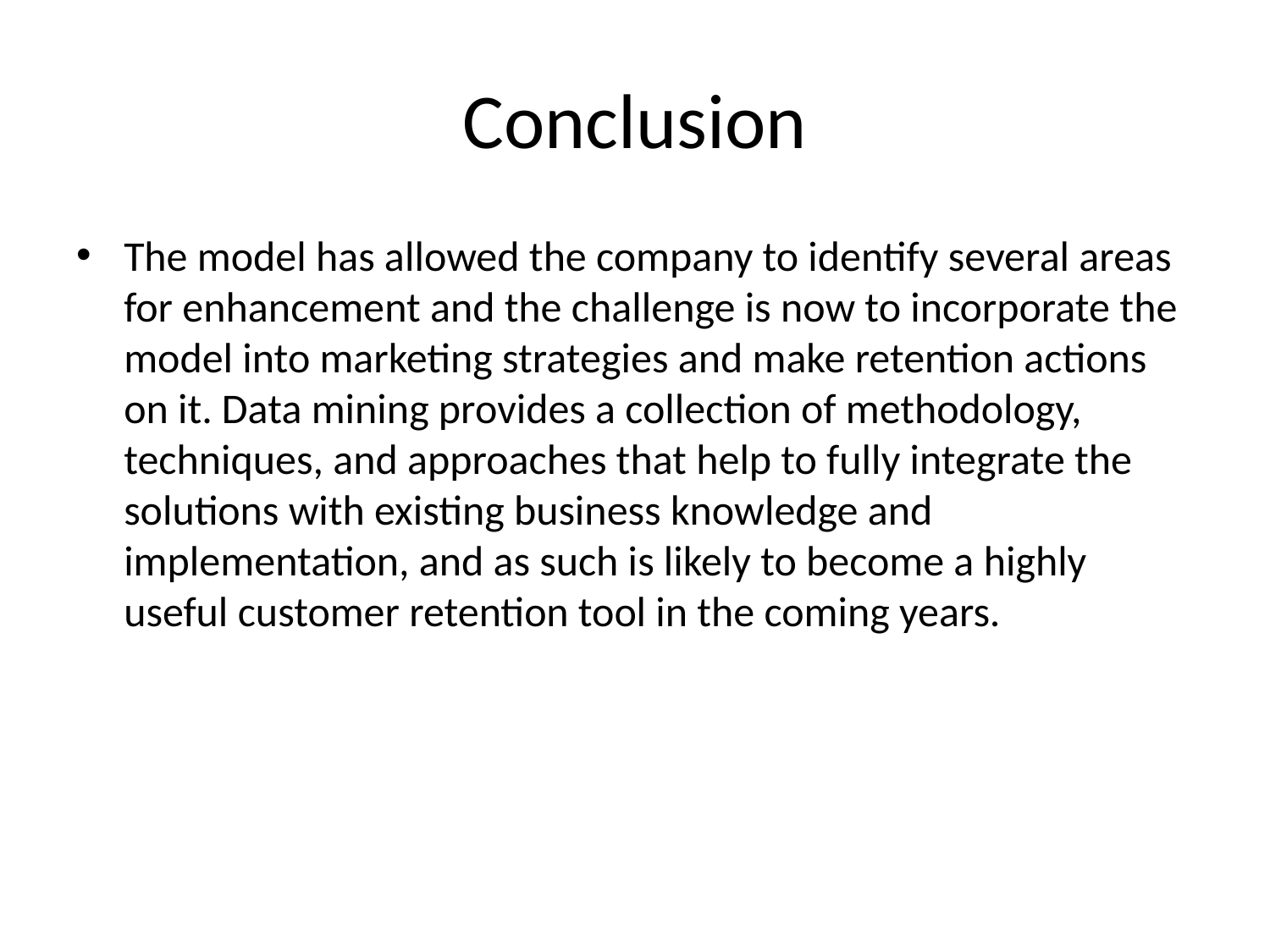

# Conclusion
The model has allowed the company to identify several areas for enhancement and the challenge is now to incorporate the model into marketing strategies and make retention actions on it. Data mining provides a collection of methodology, techniques, and approaches that help to fully integrate the solutions with existing business knowledge and implementation, and as such is likely to become a highly useful customer retention tool in the coming years.